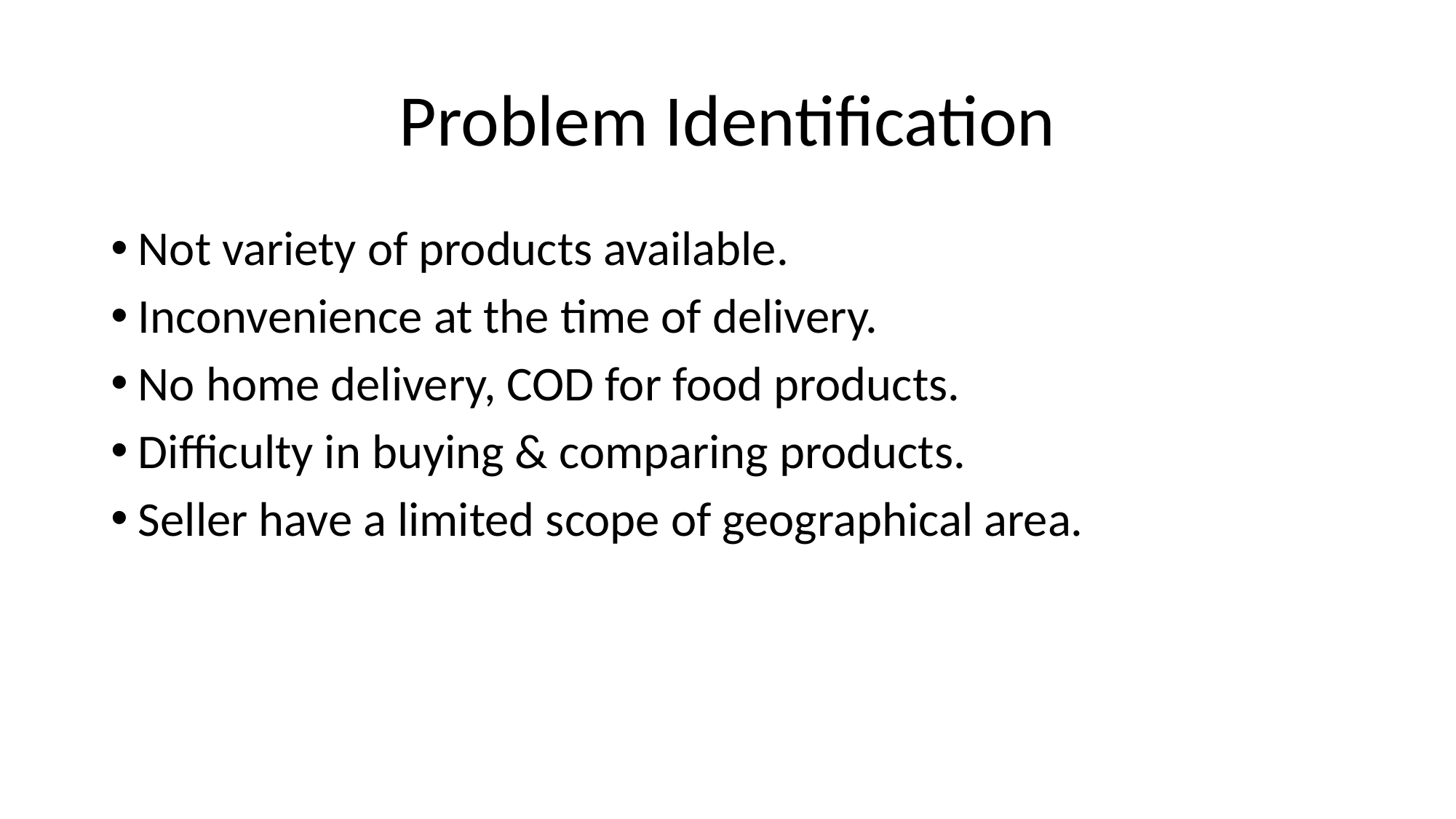

# Problem Identification
Not variety of products available.
Inconvenience at the time of delivery.
No home delivery, COD for food products.
Difficulty in buying & comparing products.
Seller have a limited scope of geographical area.